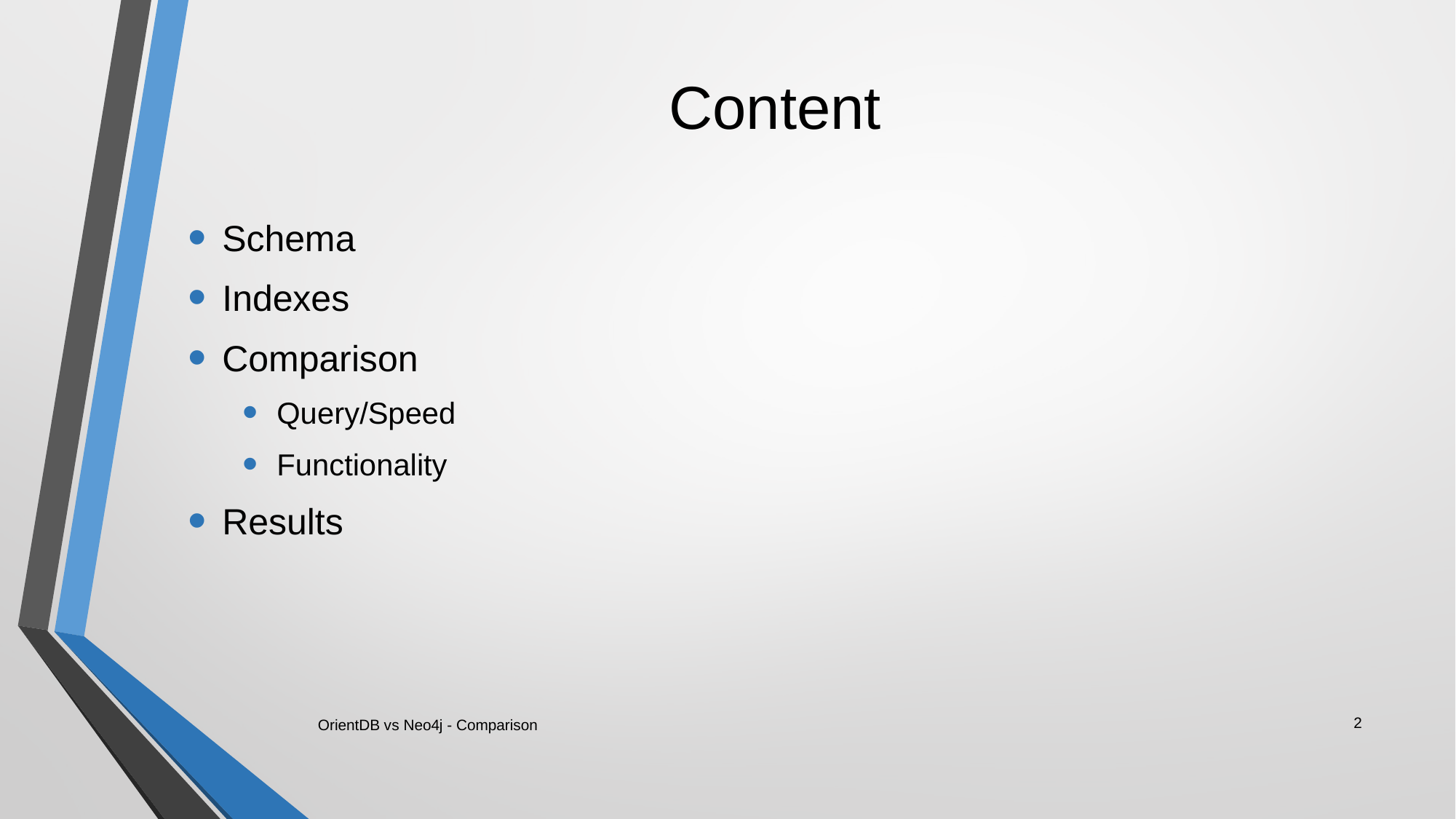

# Content
Schema
Indexes
Comparison
Query/Speed
Functionality
Results
2
OrientDB vs Neo4j - Comparison